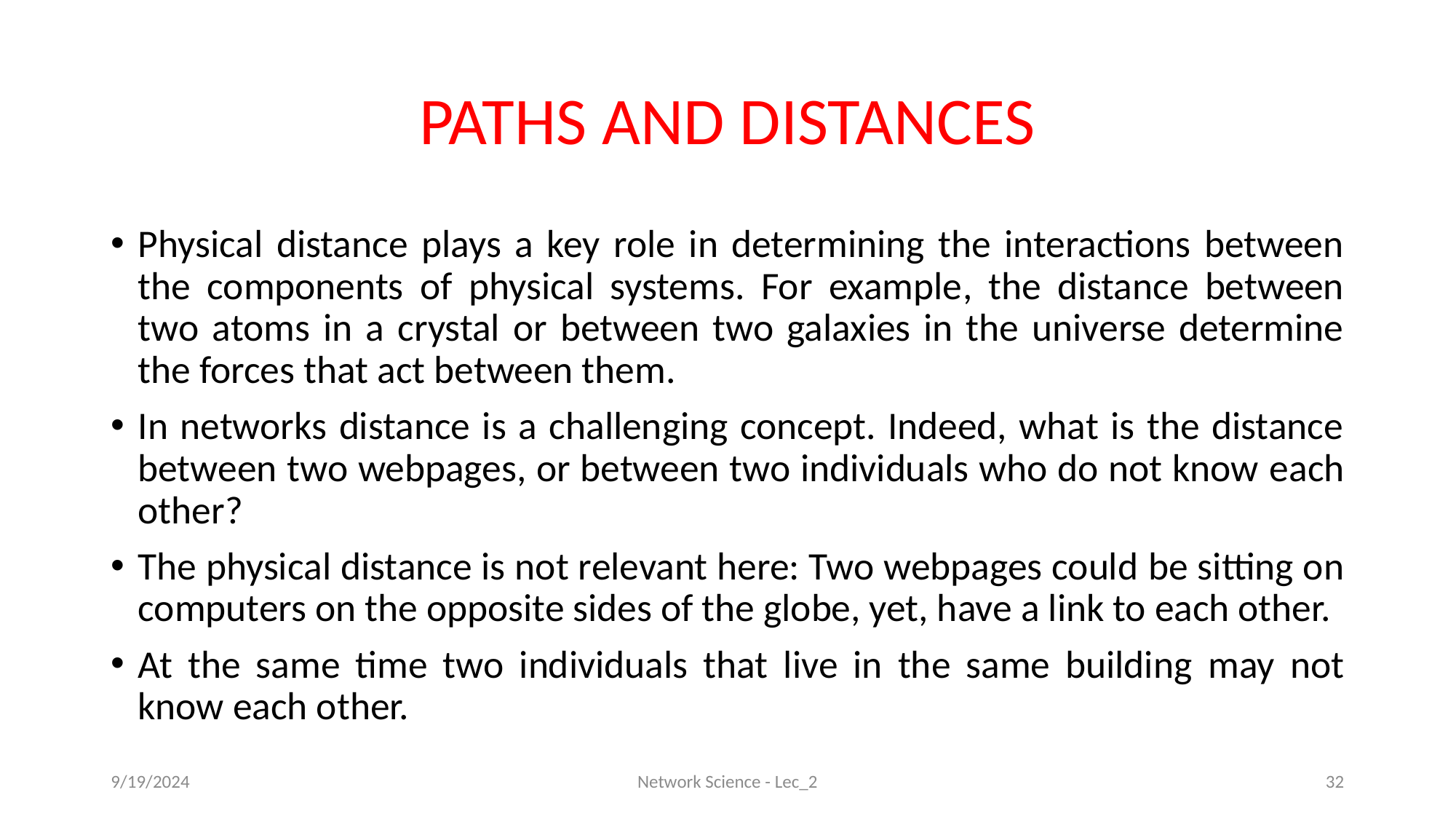

# PATHS AND DISTANCES
Physical distance plays a key role in determining the interactions between the components of physical systems. For example, the distance between two atoms in a crystal or between two galaxies in the universe determine the forces that act between them.
In networks distance is a challenging concept. Indeed, what is the distance between two webpages, or between two individuals who do not know each other?
The physical distance is not relevant here: Two webpages could be sitting on computers on the opposite sides of the globe, yet, have a link to each other.
At the same time two individuals that live in the same building may not know each other.
9/19/2024
Network Science - Lec_2
32